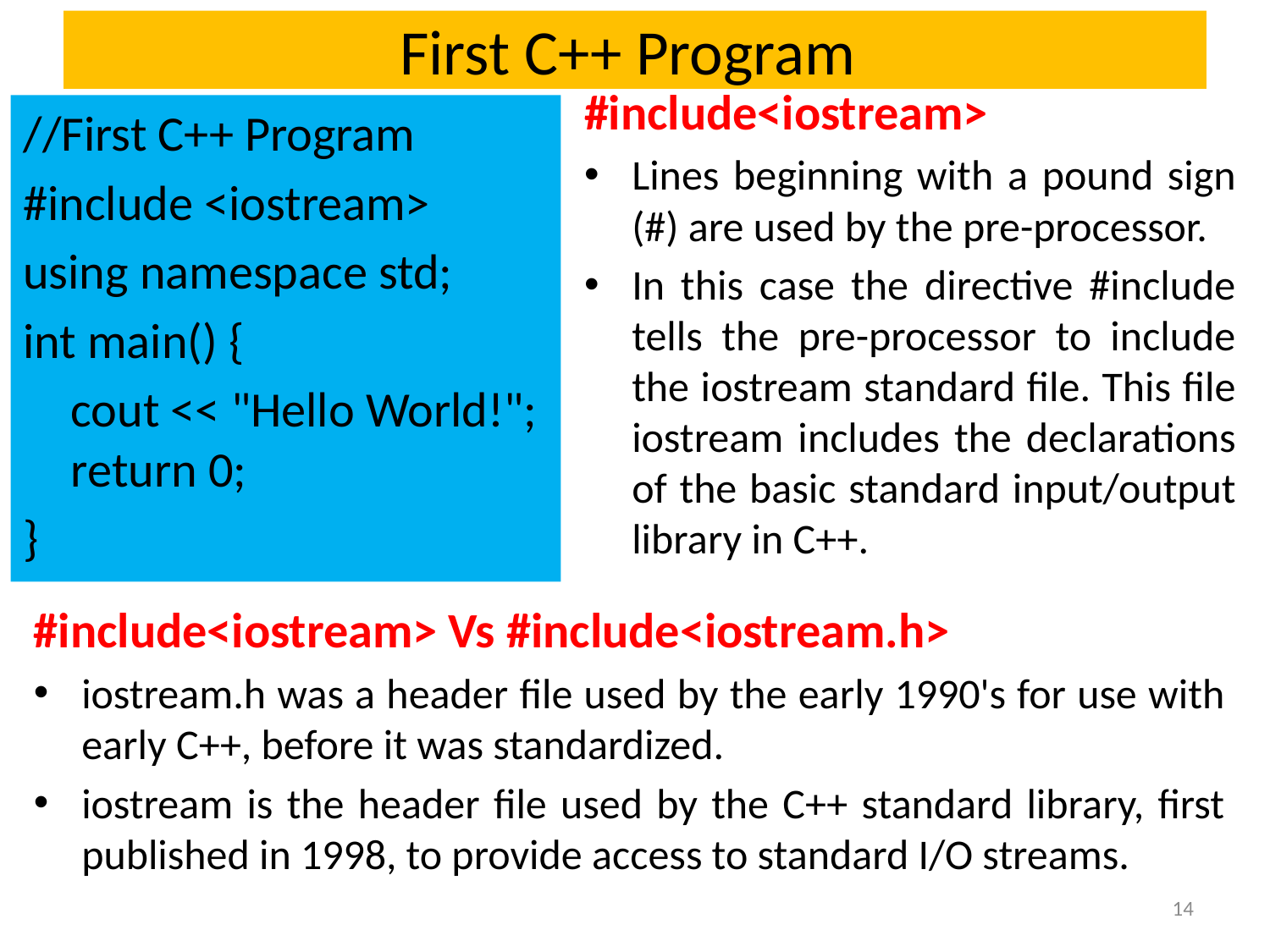

# First C++ Program
#include<iostream>
Lines beginning with a pound sign (#) are used by the pre-processor.
In this case the directive #include tells the pre-processor to include the iostream standard file. This file iostream includes the declarations of the basic standard input/output library in C++.

//First C++ Program
#include <iostream>
using namespace std;
int main() {
	cout << "Hello World!";
return 0;
}
#include<iostream> Vs #include<iostream.h>
iostream.h was a header file used by the early 1990's for use with early C++, before it was standardized.
iostream is the header file used by the C++ standard library, first published in 1998, to provide access to standard I/O streams.

14